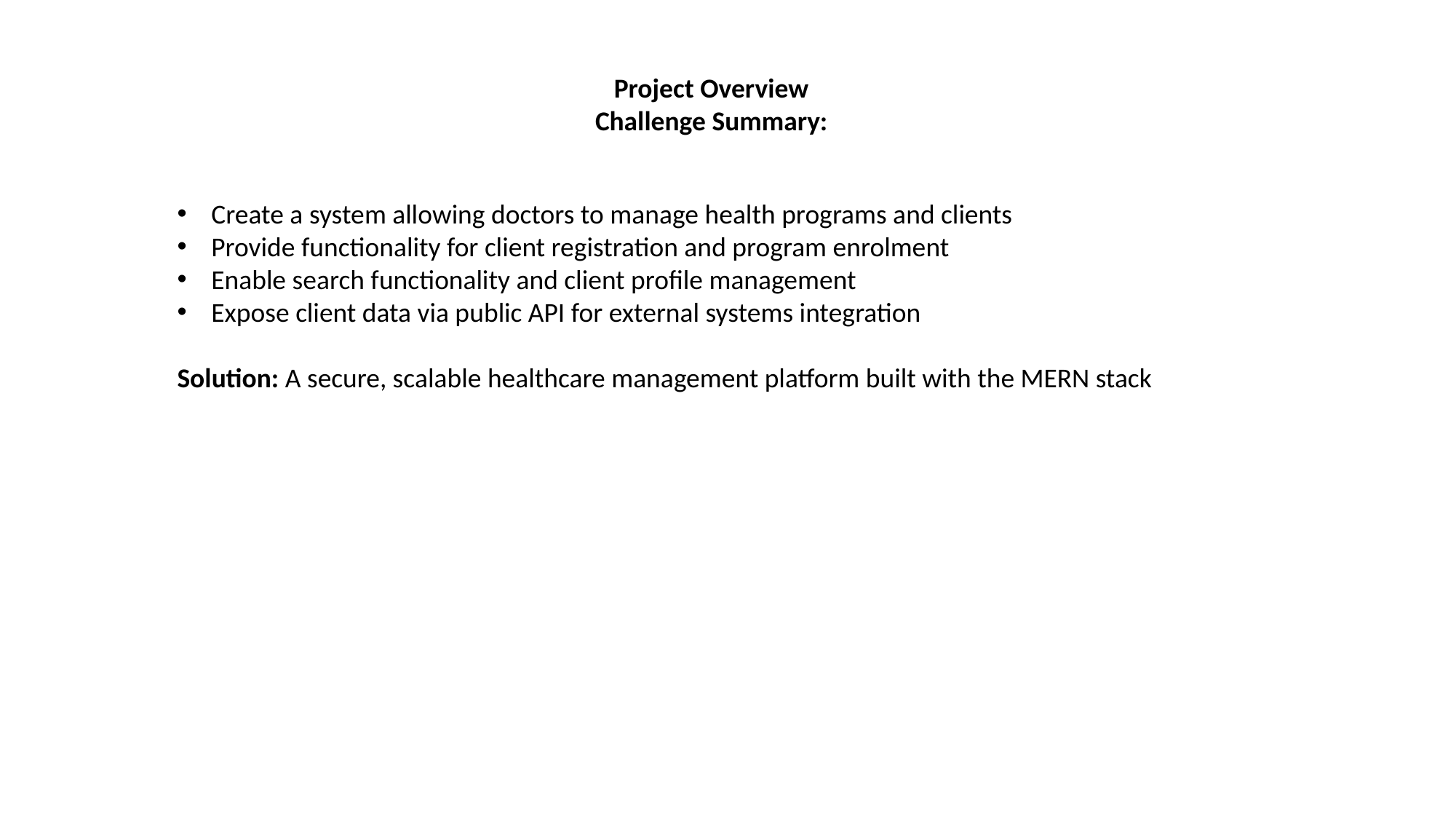

Project Overview
Challenge Summary:

Create a system allowing doctors to manage health programs and clients
Provide functionality for client registration and program enrolment
Enable search functionality and client profile management
Expose client data via public API for external systems integration

Solution: A secure, scalable healthcare management platform built with the MERN stack